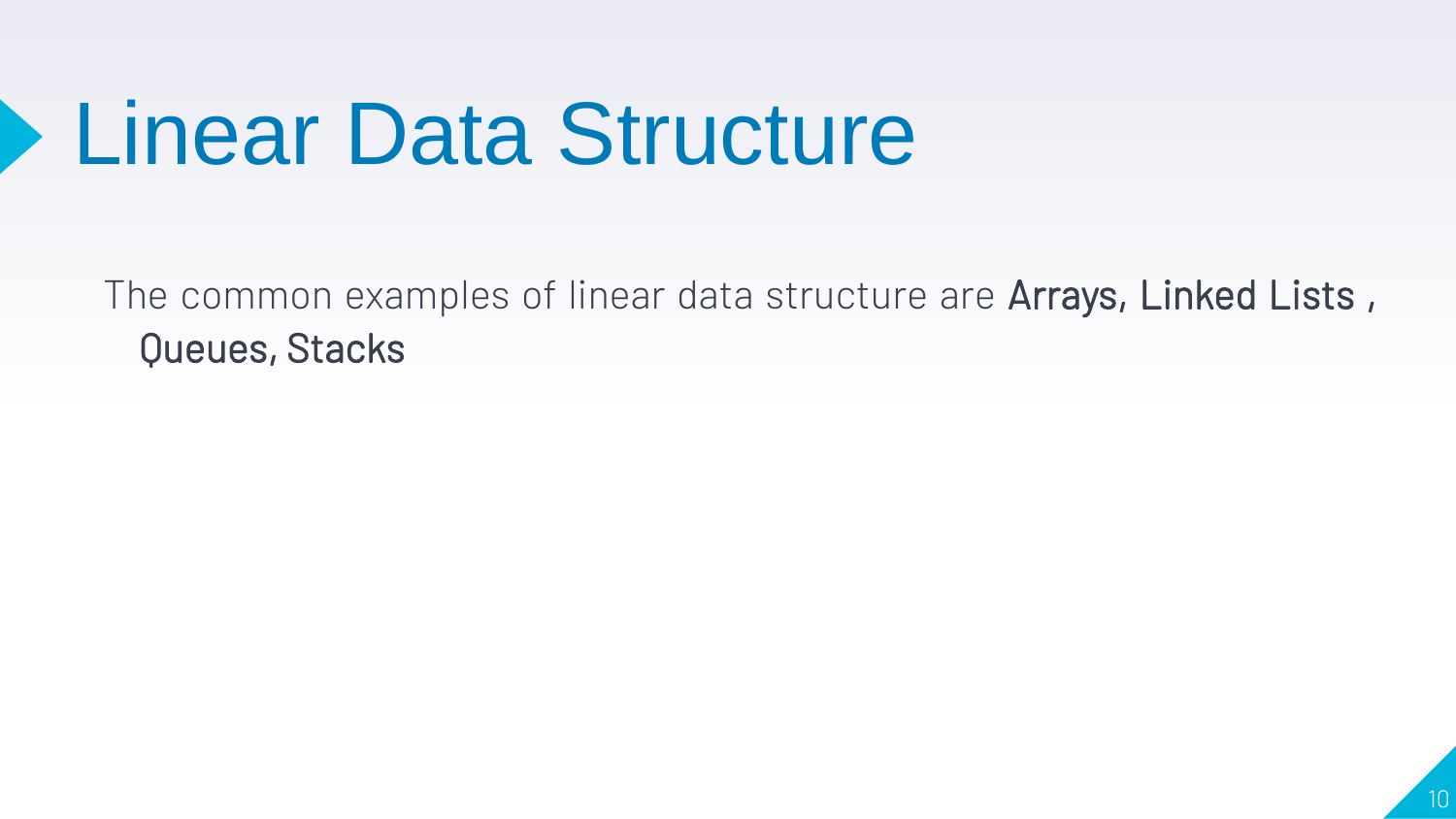

# Linear Data Structure

The common examples of linear data structure are Arrays, Linked Lists , Queues, Stacks
10